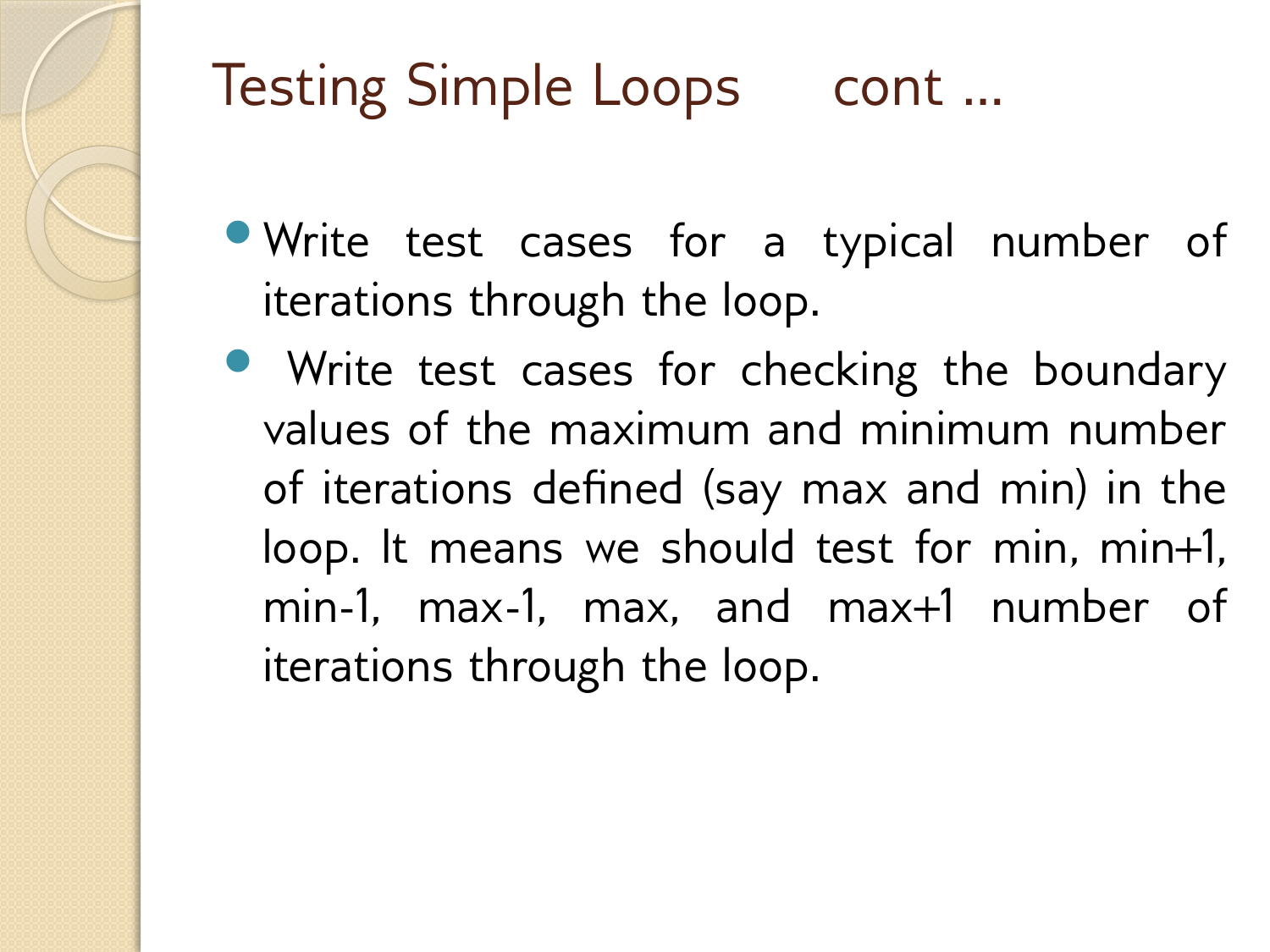

# Testing Simple Loops     cont …
Write test cases for a typical number of iterations through the loop.
 Write test cases for checking the boundary values of the maximum and minimum number of iterations defined (say max and min) in the loop. It means we should test for min, min+1, min−1, max−1, max, and max+1 number of iterations through the loop.